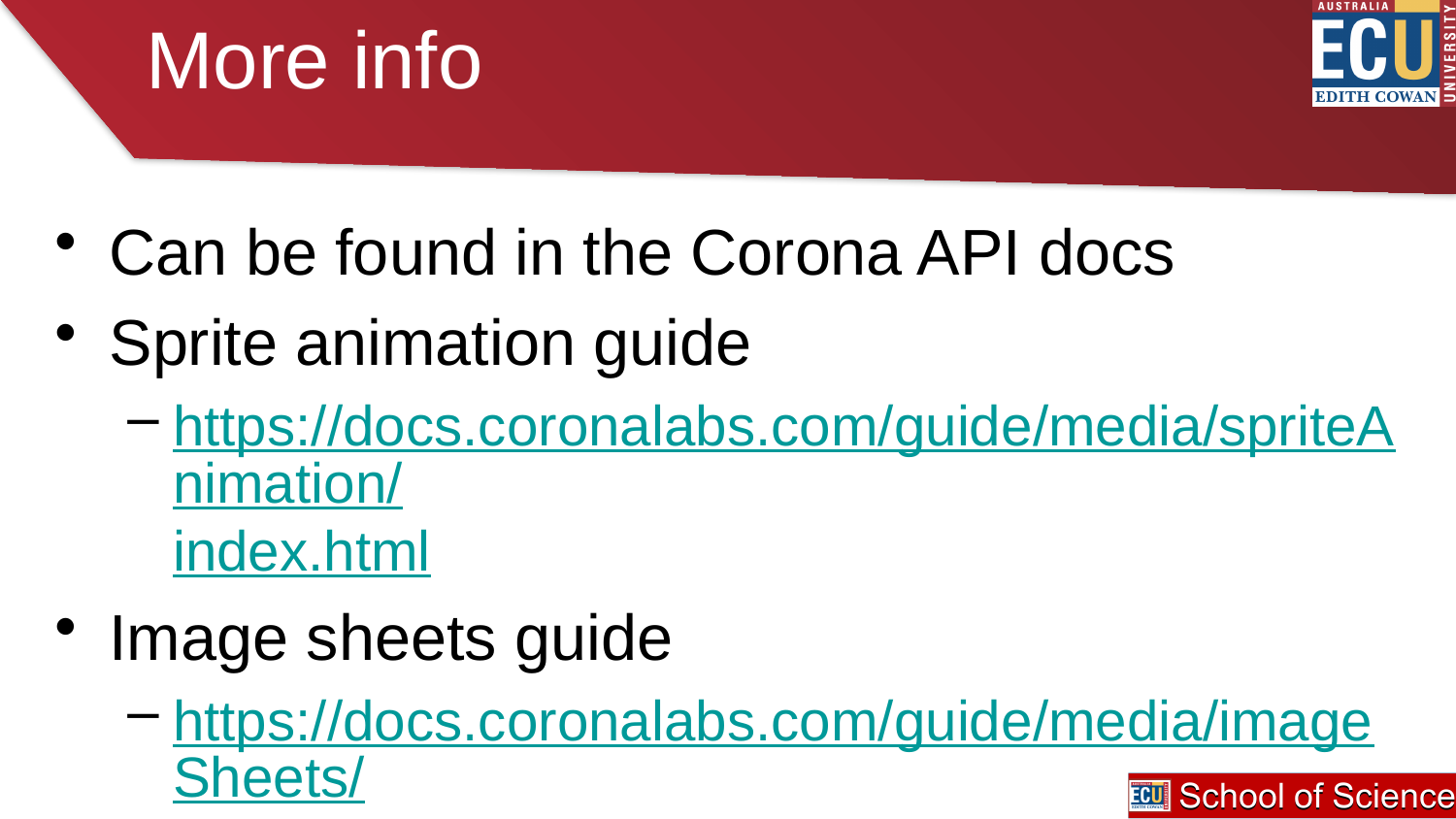

# More info
Can be found in the Corona API docs
Sprite animation guide
https://docs.coronalabs.com/guide/media/spriteAnimation/index.html
Image sheets guide
https://docs.coronalabs.com/guide/media/imageSheets/index.html